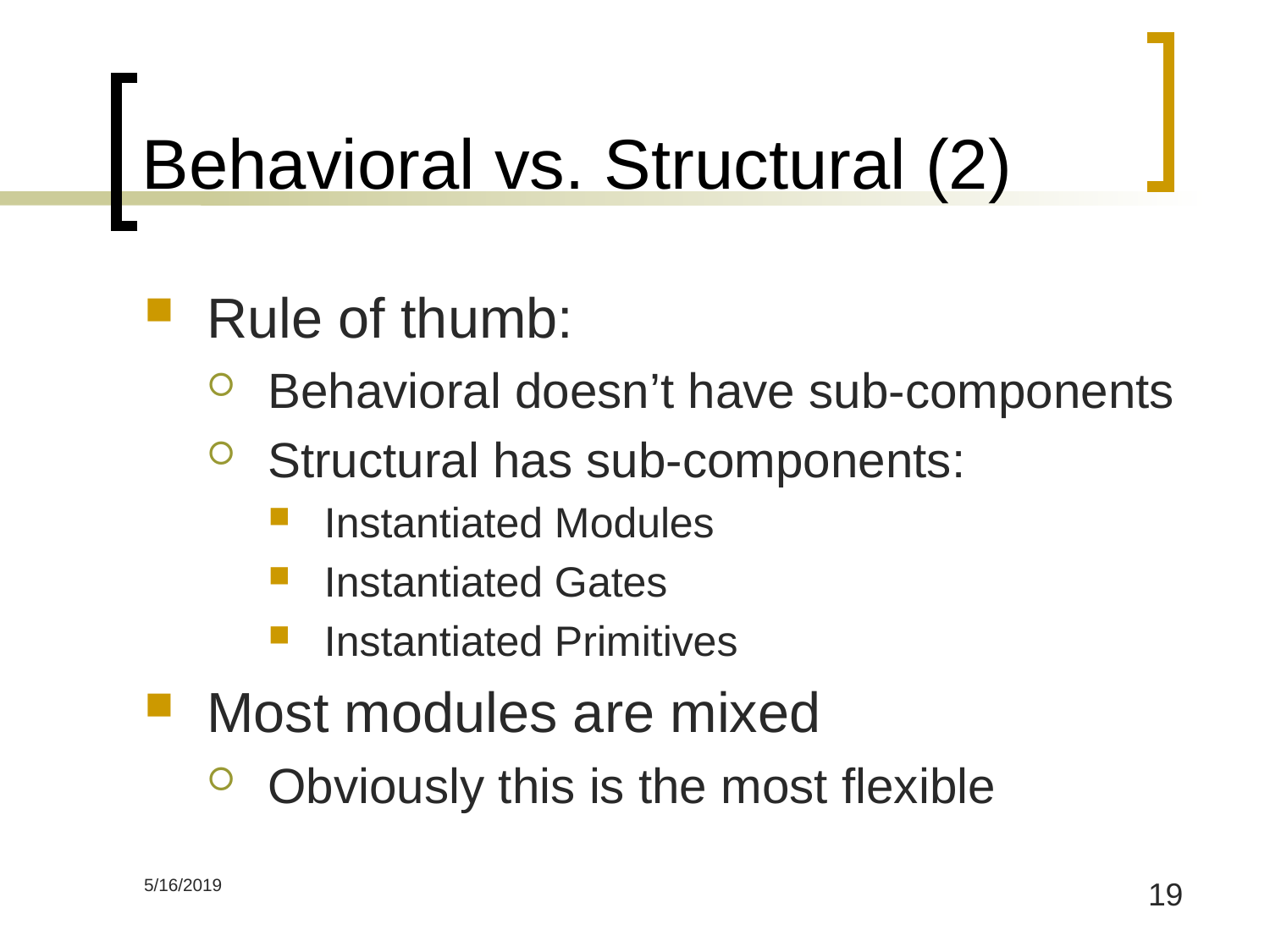

# Behavioral vs. Structural (2)
Rule of thumb:
Behavioral doesn’t have sub-components
Structural has sub-components:
Instantiated Modules
Instantiated Gates
Instantiated Primitives
Most modules are mixed
Obviously this is the most flexible

5/16/2019
19